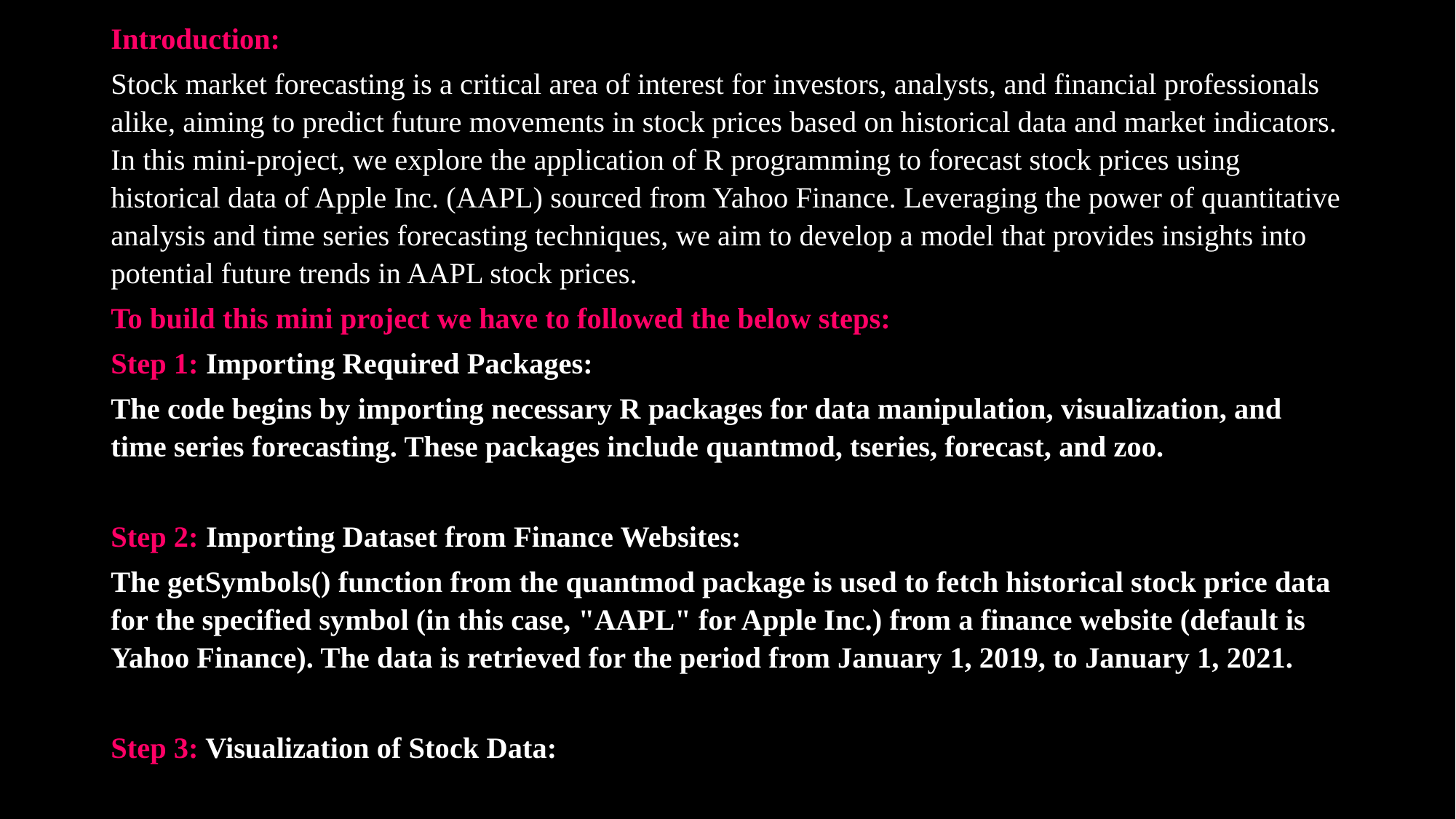

Introduction:
Stock market forecasting is a critical area of interest for investors, analysts, and financial professionals alike, aiming to predict future movements in stock prices based on historical data and market indicators. In this mini-project, we explore the application of R programming to forecast stock prices using historical data of Apple Inc. (AAPL) sourced from Yahoo Finance. Leveraging the power of quantitative analysis and time series forecasting techniques, we aim to develop a model that provides insights into potential future trends in AAPL stock prices.
To build this mini project we have to followed the below steps:
Step 1: Importing Required Packages:
The code begins by importing necessary R packages for data manipulation, visualization, and time series forecasting. These packages include quantmod, tseries, forecast, and zoo.

Step 2: Importing Dataset from Finance Websites:
The getSymbols() function from the quantmod package is used to fetch historical stock price data for the specified symbol (in this case, "AAPL" for Apple Inc.) from a finance website (default is Yahoo Finance). The data is retrieved for the period from January 1, 2019, to January 1, 2021.

Step 3: Visualization of Stock Data: